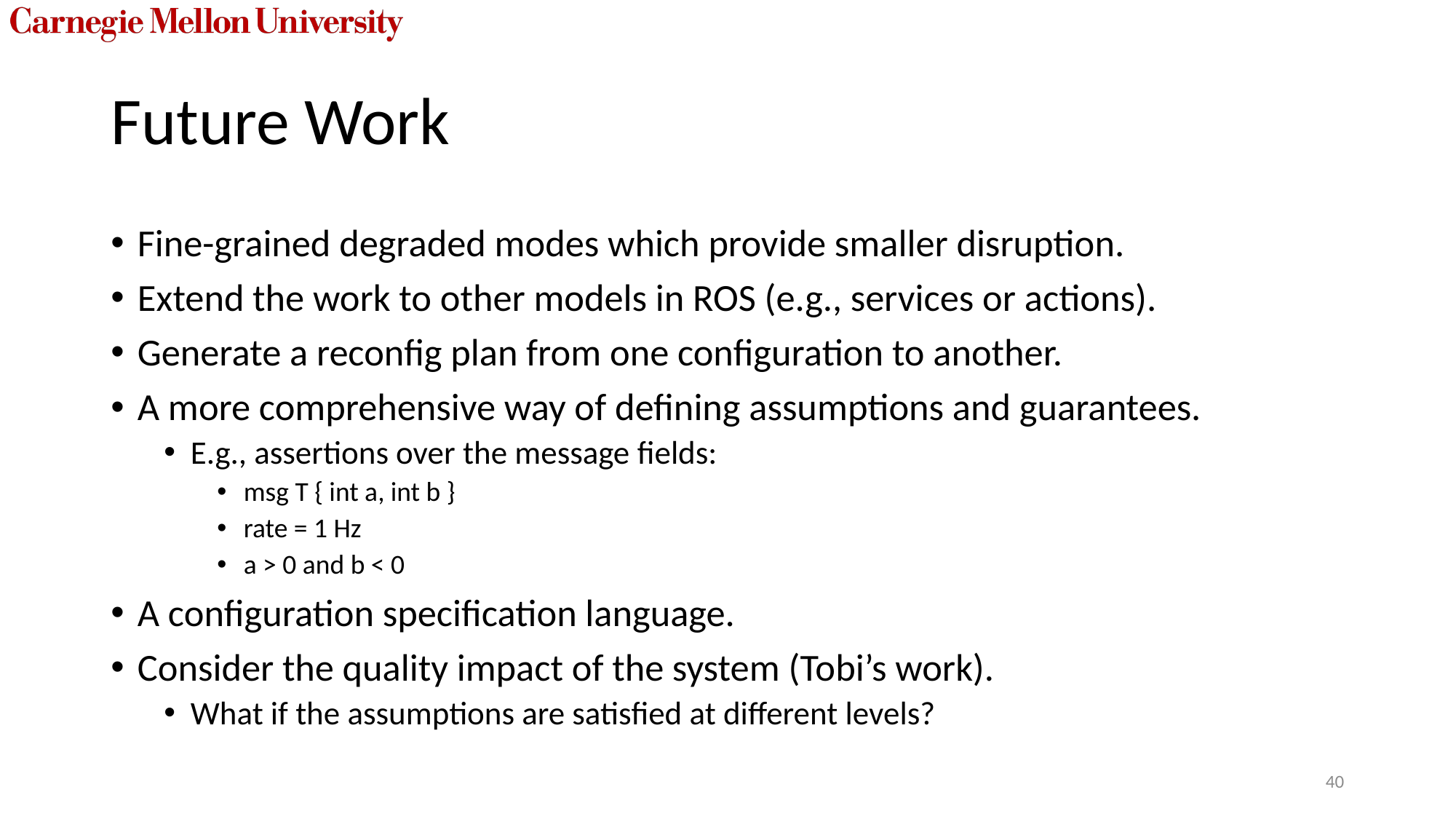

# Future Work
Fine-grained degraded modes which provide smaller disruption.
Extend the work to other models in ROS (e.g., services or actions).
Generate a reconfig plan from one configuration to another.
A more comprehensive way of defining assumptions and guarantees.
E.g., assertions over the message fields:
msg T { int a, int b }
rate = 1 Hz
a > 0 and b < 0
A configuration specification language.
Consider the quality impact of the system (Tobi’s work).
What if the assumptions are satisfied at different levels?
40